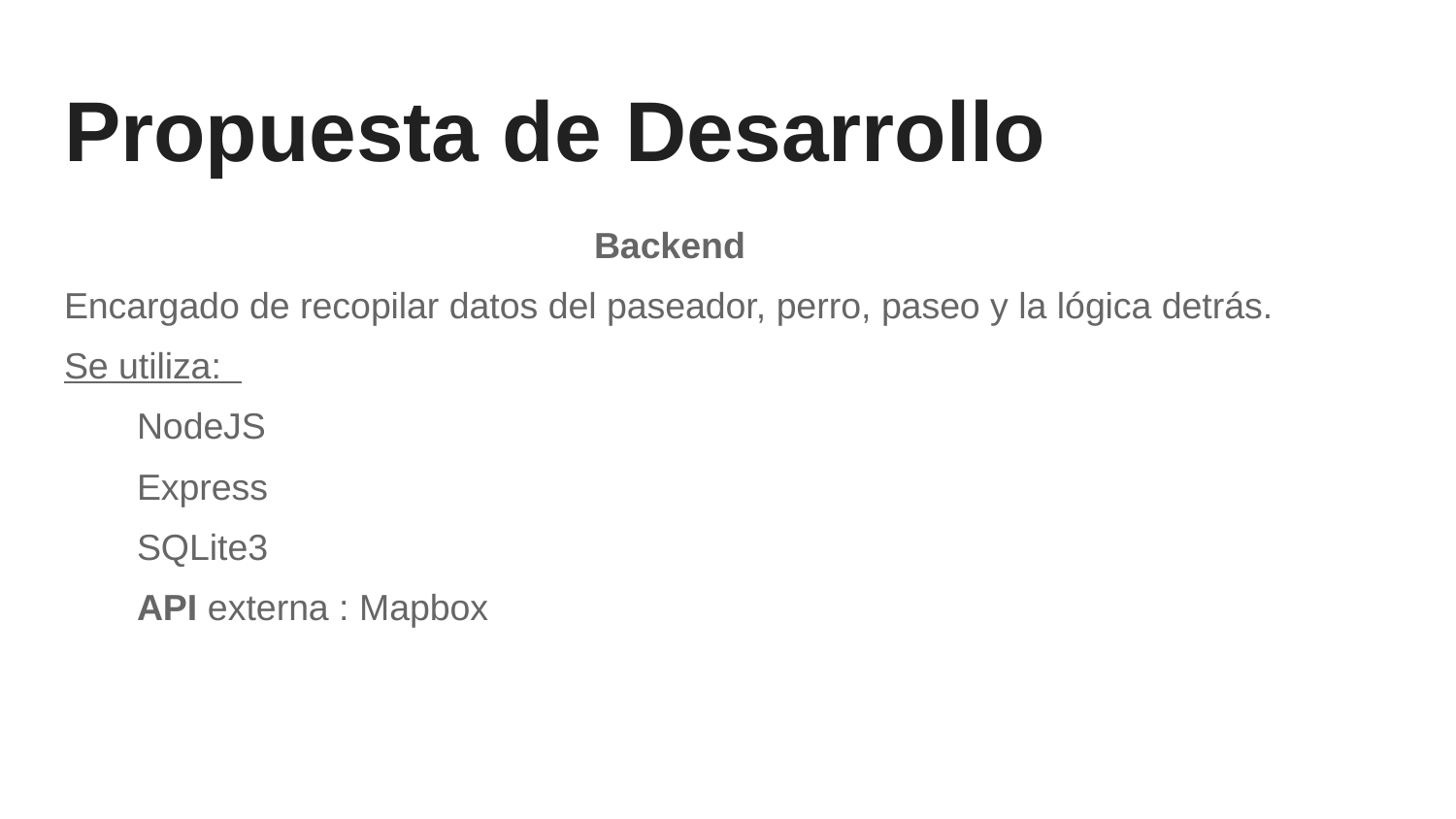

# Propuesta de Desarrollo
  Backend
Encargado de recopilar datos del paseador, perro, paseo y la lógica detrás.
Se utiliza:
NodeJS
Express
SQLite3
API externa : Mapbox